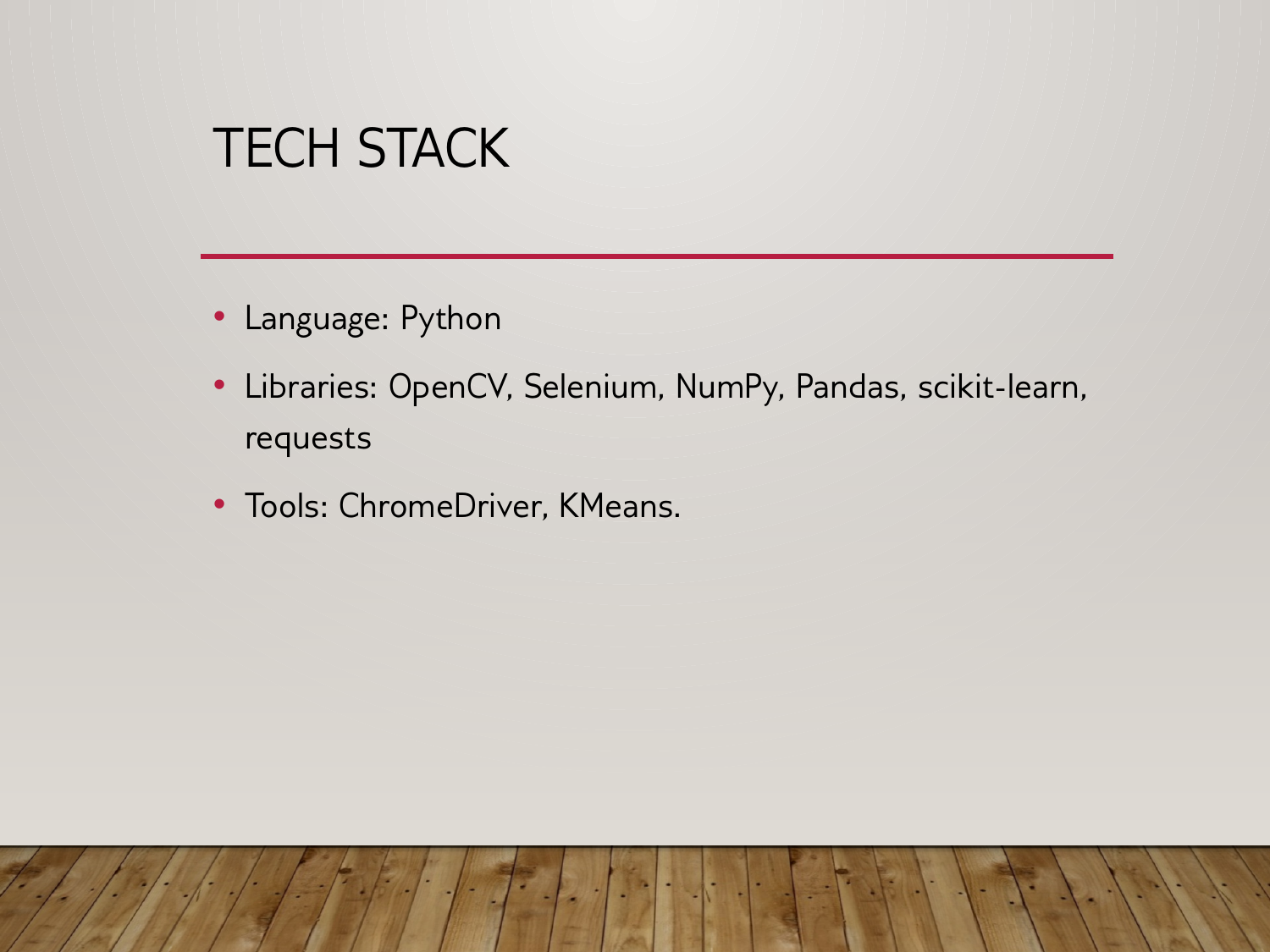

# Tech Stack
Language: Python
Libraries: OpenCV, Selenium, NumPy, Pandas, scikit-learn, requests
Tools: ChromeDriver, KMeans.